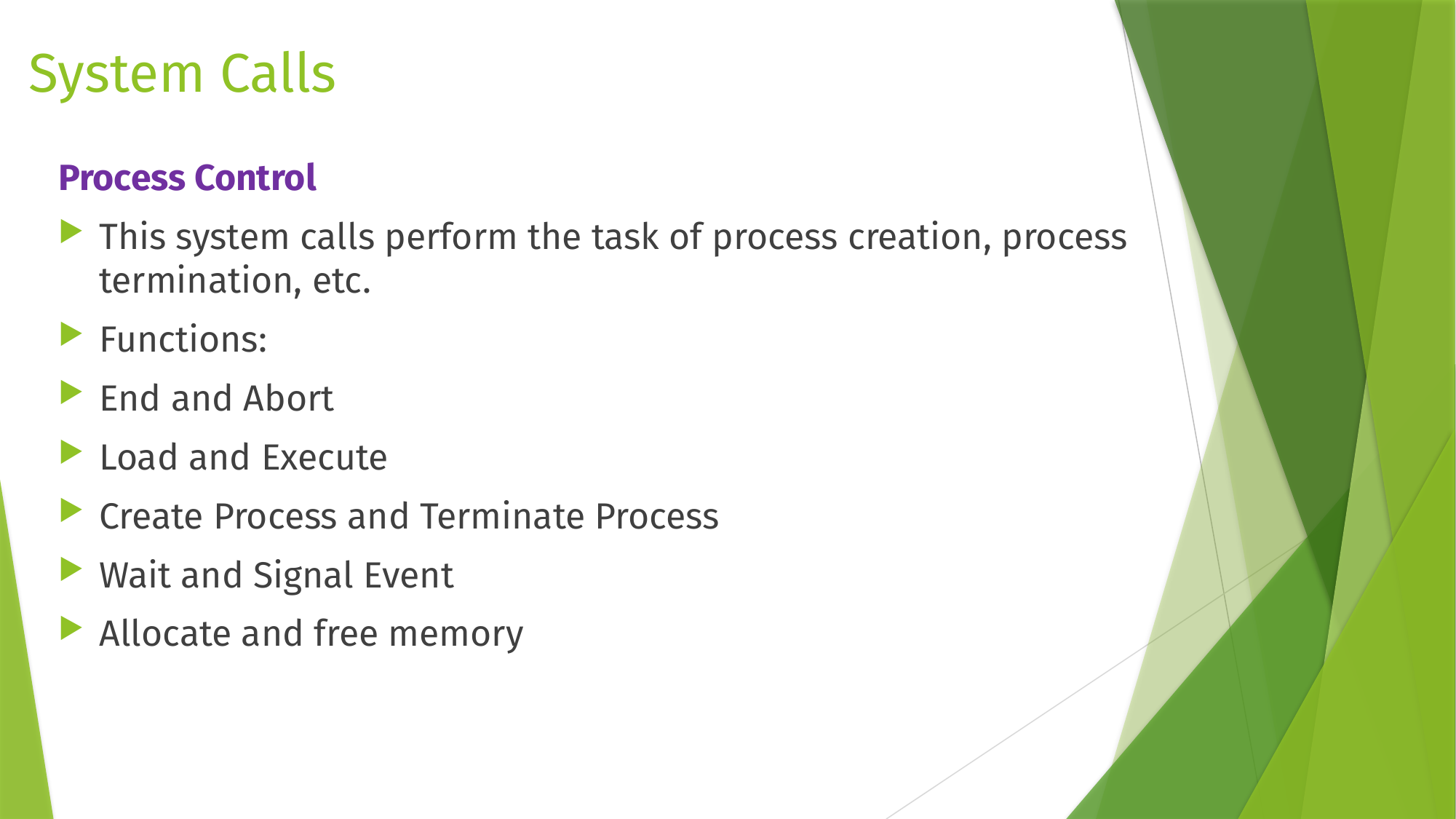

# System Calls
Process Control
This system calls perform the task of process creation, process termination, etc.
Functions:
End and Abort
Load and Execute
Create Process and Terminate Process
Wait and Signal Event
Allocate and free memory